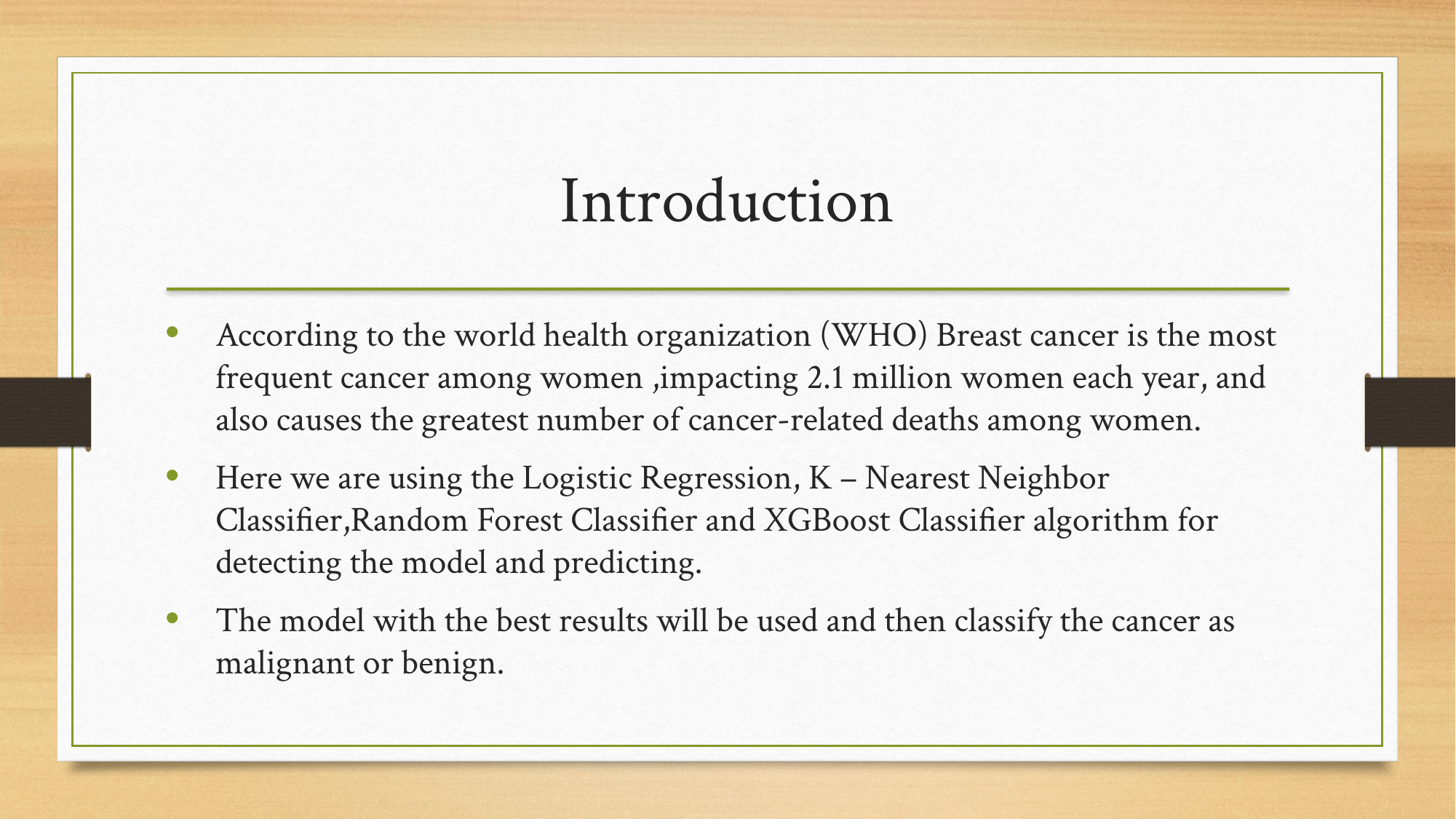

Introduction
According to the world health organization (WHO) Breast cancer is the most frequent cancer among women ,impacting 2.1 million women each year, and also causes the greatest number of cancer-related deaths among women.
Here we are using the Logistic Regression, K – Nearest Neighbor Classifier,Random Forest Classifier and XGBoost Classifier algorithm for detecting the model and predicting.
The model with the best results will be used and then classify the cancer as malignant or benign.